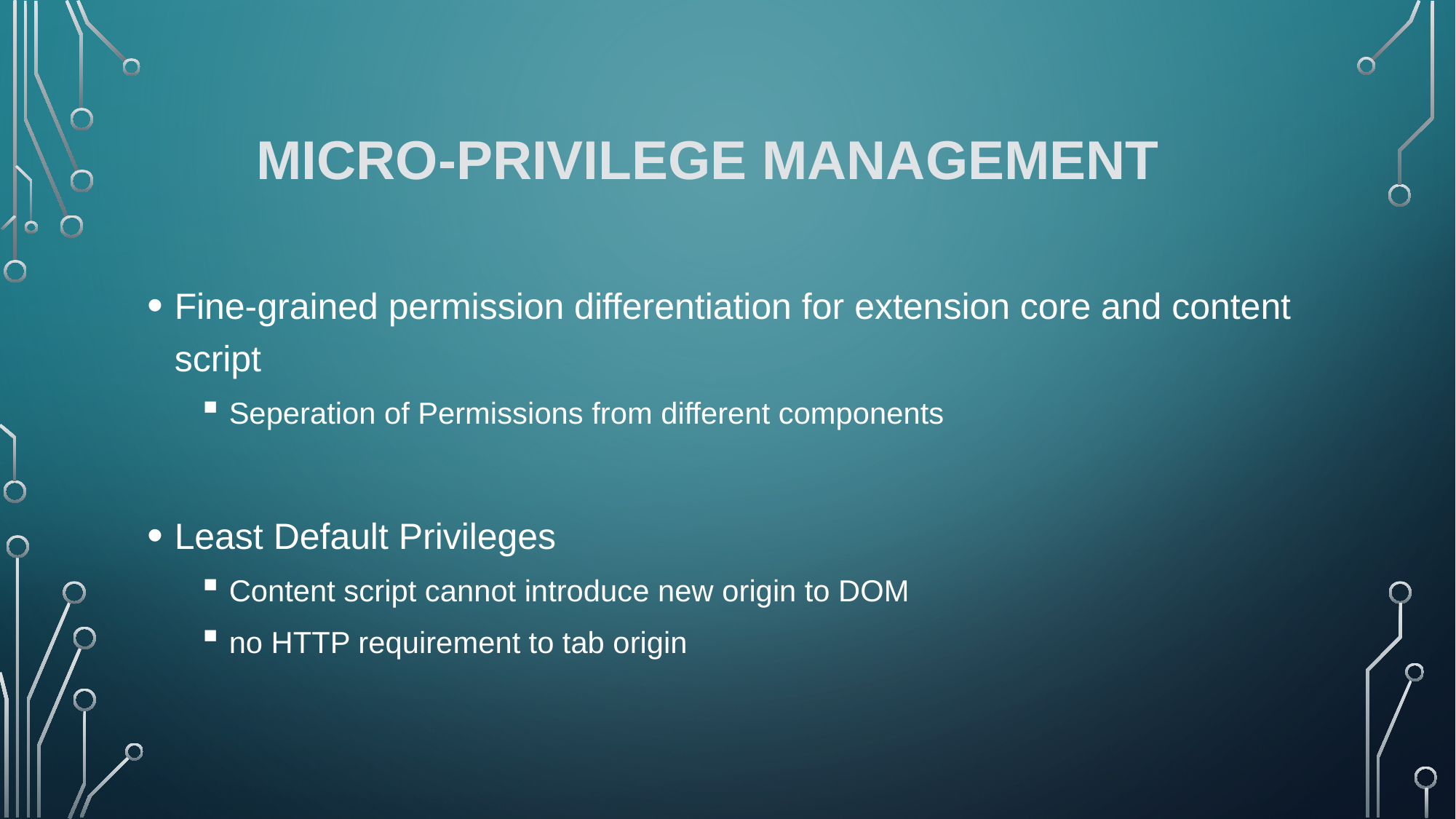

# Micro-privilege Management
Fine-grained permission differentiation for extension core and content script
Seperation of Permissions from different components

Least Default Privileges
Content script cannot introduce new origin to DOM
no HTTP requirement to tab origin